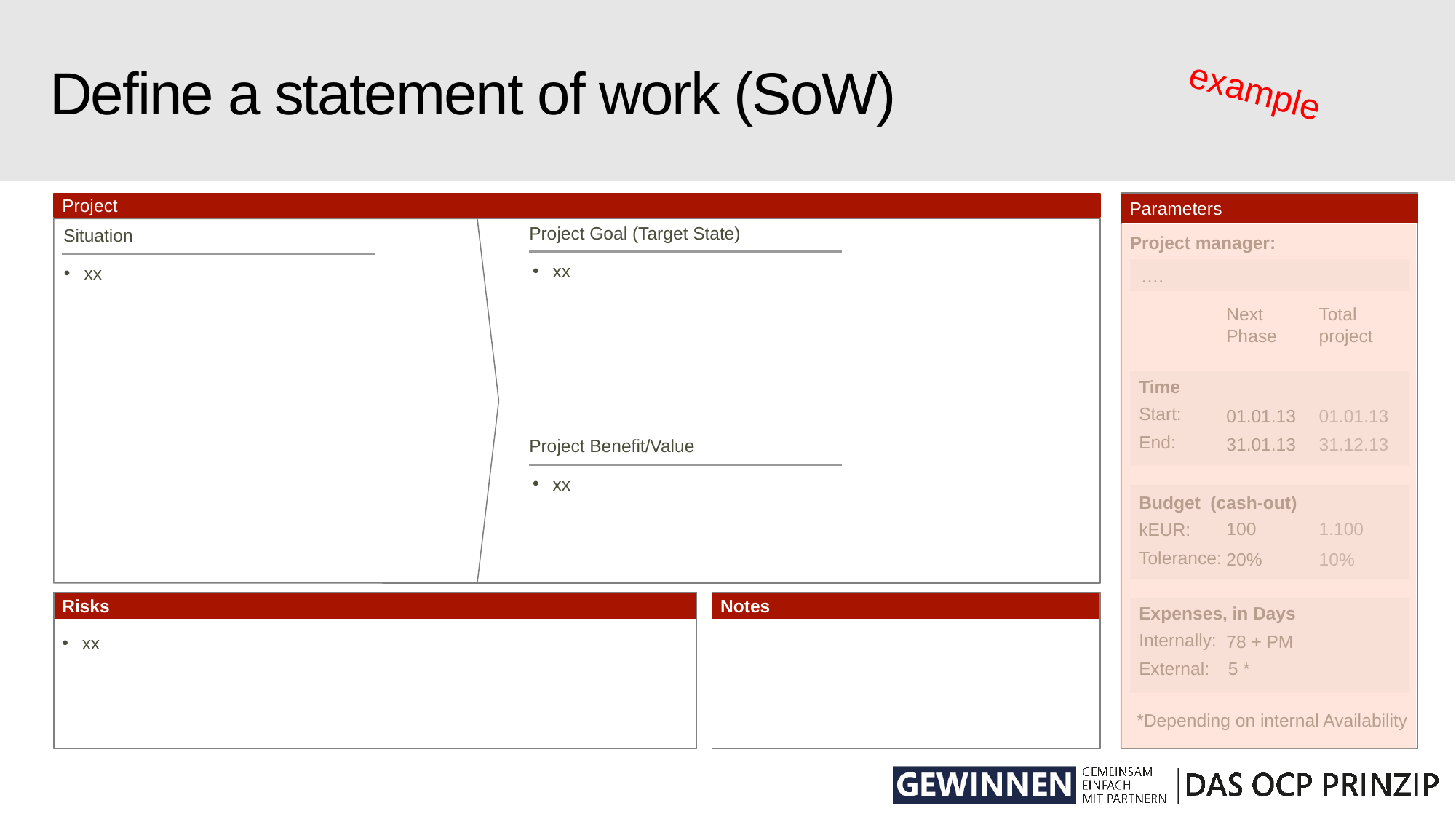

# Define a statement of work (SoW)
example

Project
Eckwerte
Parameters

Project Goal (Target State)
Situation

Project manager:
….
xx
xx
Next Phase

Total
project

Time
Start:
End:
01.01.13
01.01.13
31.01.13
31.12.13
100
1.100
20%
10%
78 + PM

5 *

Project Benefit/Value
xx

Budget  (cash-out)
kEUR:
Tolerance:
Notes
Risks

Expenses, in Days
Internally:

External:

xx
*Depending on internal Availability